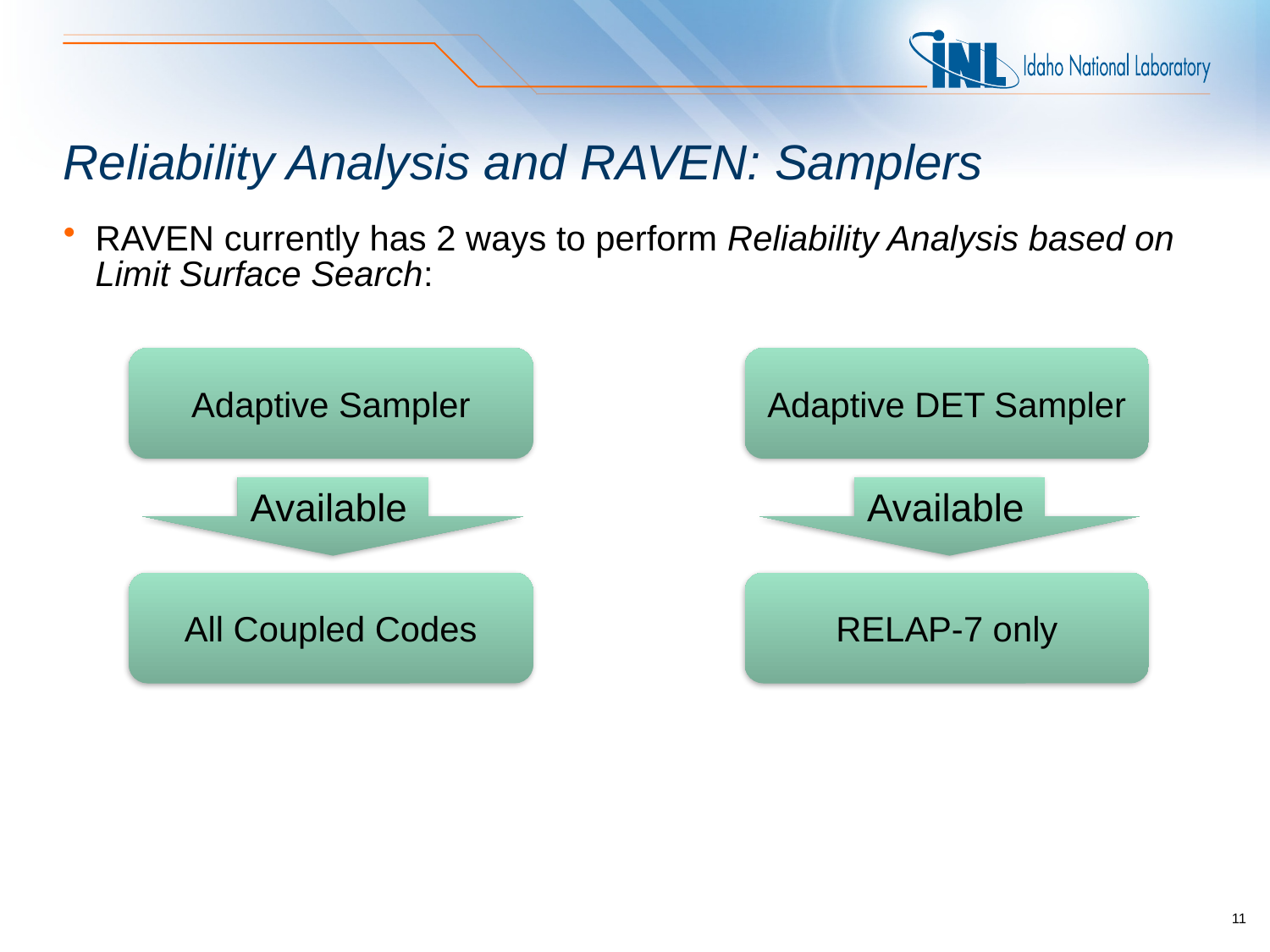

# Reliability Analysis and RAVEN: Samplers
RAVEN currently has 2 ways to perform Reliability Analysis based on Limit Surface Search:
Adaptive Sampler
Adaptive DET Sampler
Available
Available
All Coupled Codes
RELAP-7 only
11